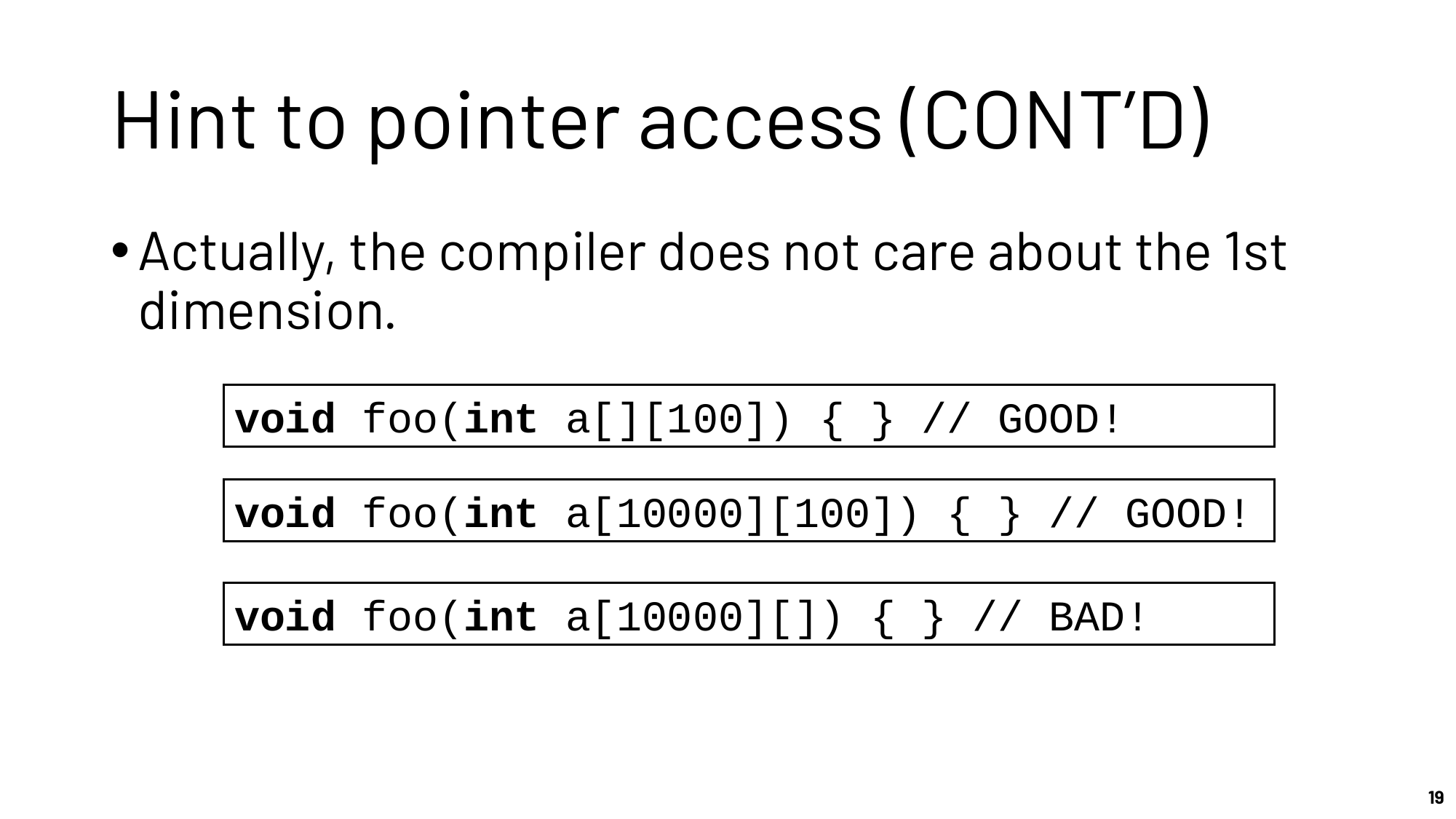

# Hint to pointer access (CONT’D)
Actually, the compiler does not care about the 1st dimension.
void foo(int a[][100]) { } // GOOD!
void foo(int a[10000][100]) { } // GOOD!
void foo(int a[10000][]) { } // BAD!
19